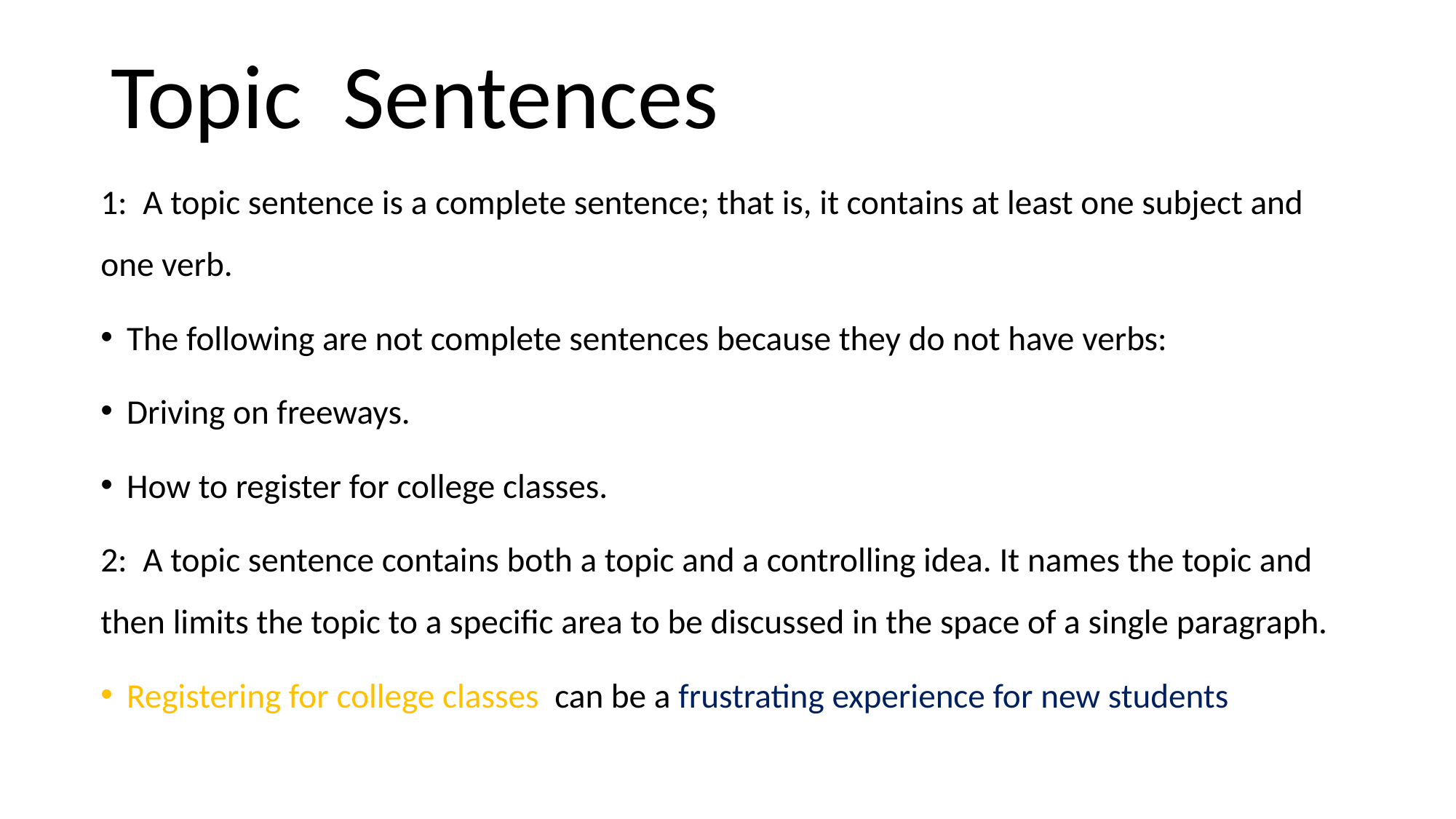

# Topic  Sentences
1:  A topic sentence is a complete sentence; that is, it contains at least one subject and one verb.
The following are not complete sentences because they do not have verbs:
Driving on freeways.
How to register for college classes.
2:  A topic sentence contains both a topic and a controlling idea. It names the topic and then limits the topic to a specific area to be discussed in the space of a single paragraph.
Registering for college classes  can be a frustrating experience for new students